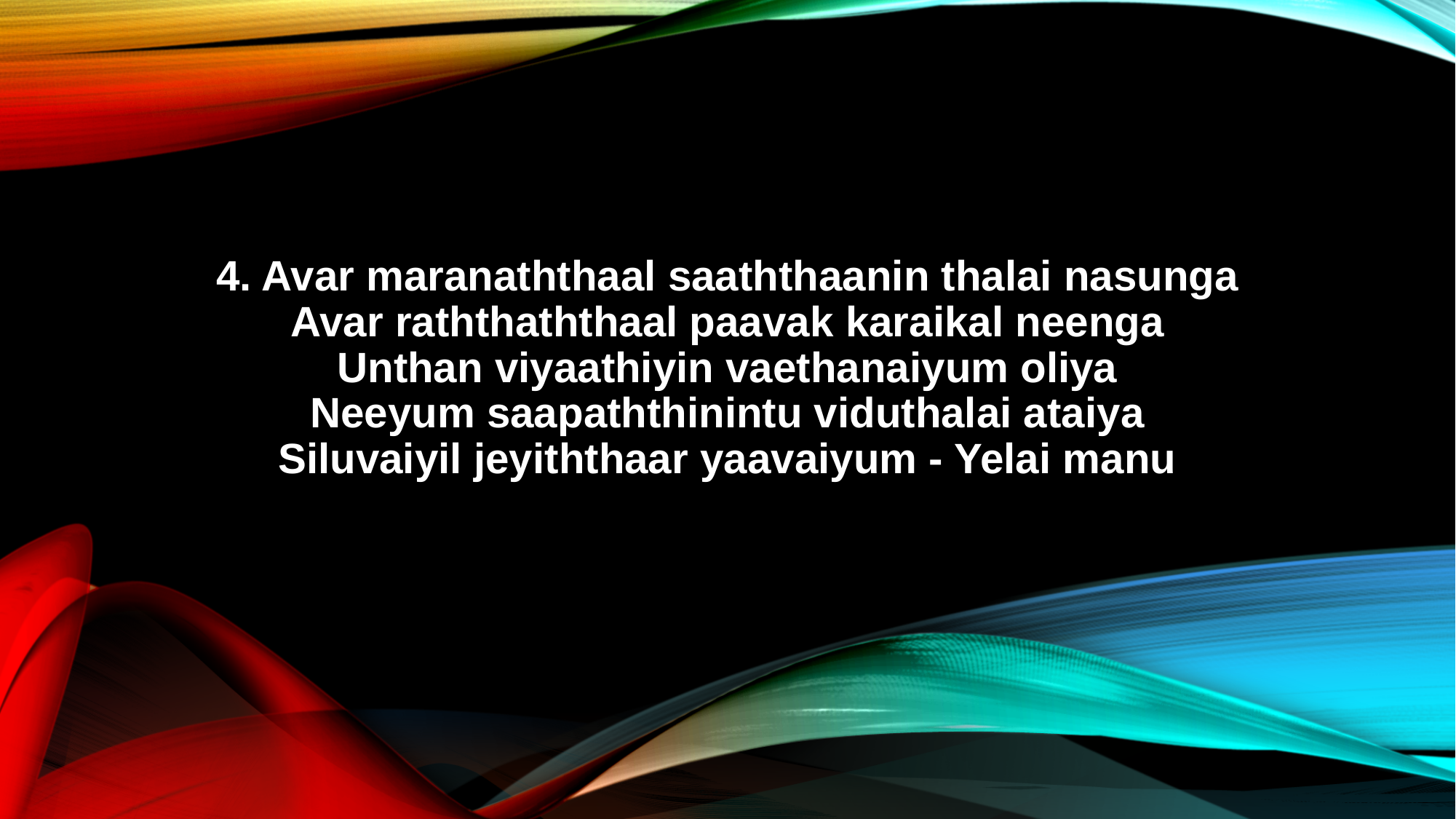

4. Avar maranaththaal saaththaanin thalai nasunga
Avar raththaththaal paavak karaikal neenga
Unthan viyaathiyin vaethanaiyum oliya
Neeyum saapaththinintu viduthalai ataiya
Siluvaiyil jeyiththaar yaavaiyum - Yelai manu